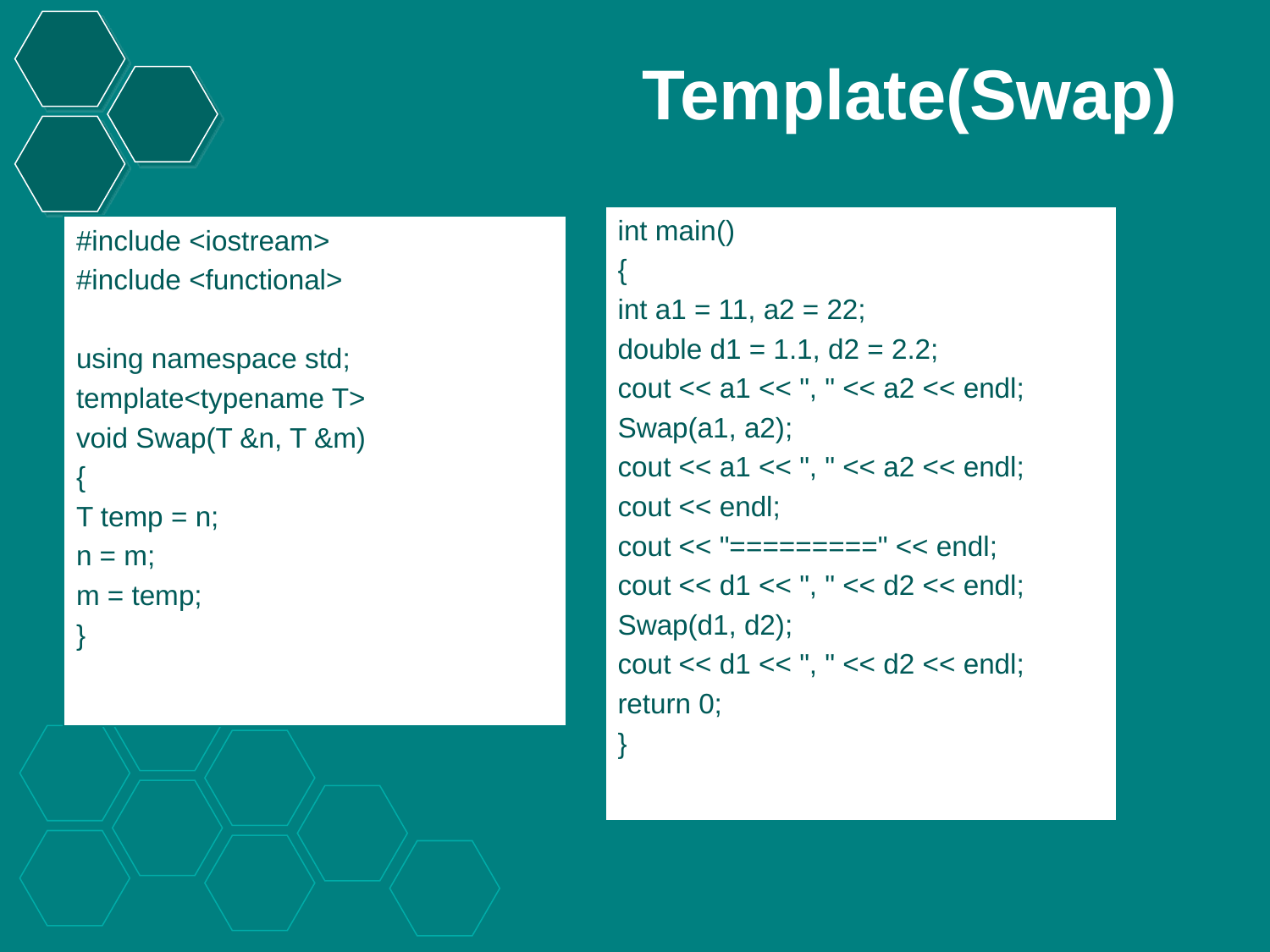

# Template(Swap)
int main()
{
int a1 = 11, a2 = 22;
double d1 = 1.1, d2 = 2.2;
cout << a1 << ", " << a2 << endl;
Swap(a1, a2);
cout << a1 << ", " << a2 << endl;
cout << endl;
cout << "=========" << endl;
cout << d1 << ", " << d2 << endl;
Swap(d1, d2);
cout << d1 << ", " << d2 << endl;
return 0;
}
#include <iostream>
#include <functional>

using namespace std;
template<typename T>
void Swap(T &n, T &m)
{
T temp = n;
n = m;
m = temp;
}